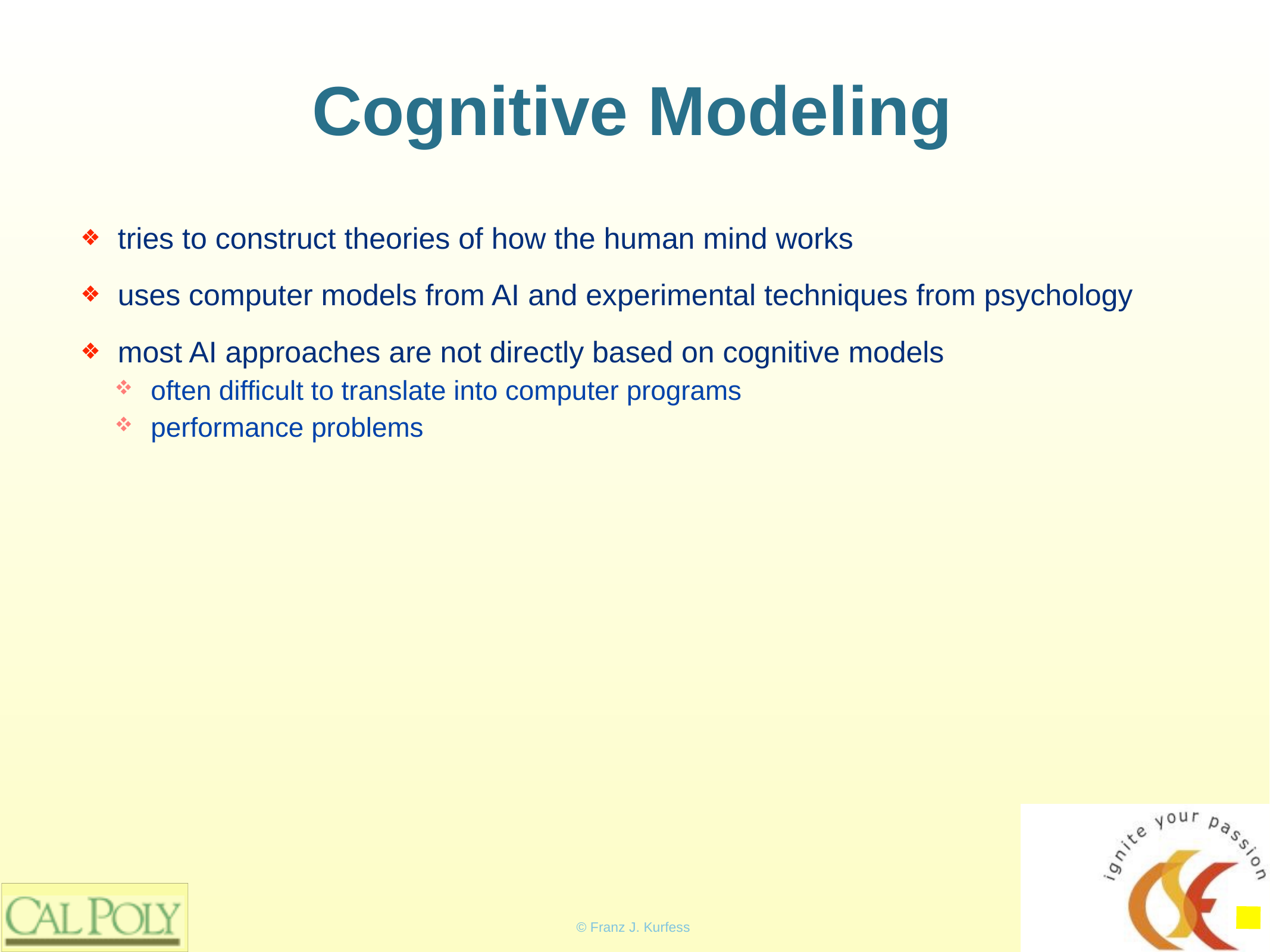

# Cognitive Modeling
tries to construct theories of how the human mind works
uses computer models from AI and experimental techniques from psychology
most AI approaches are not directly based on cognitive models
often difficult to translate into computer programs
performance problems
40